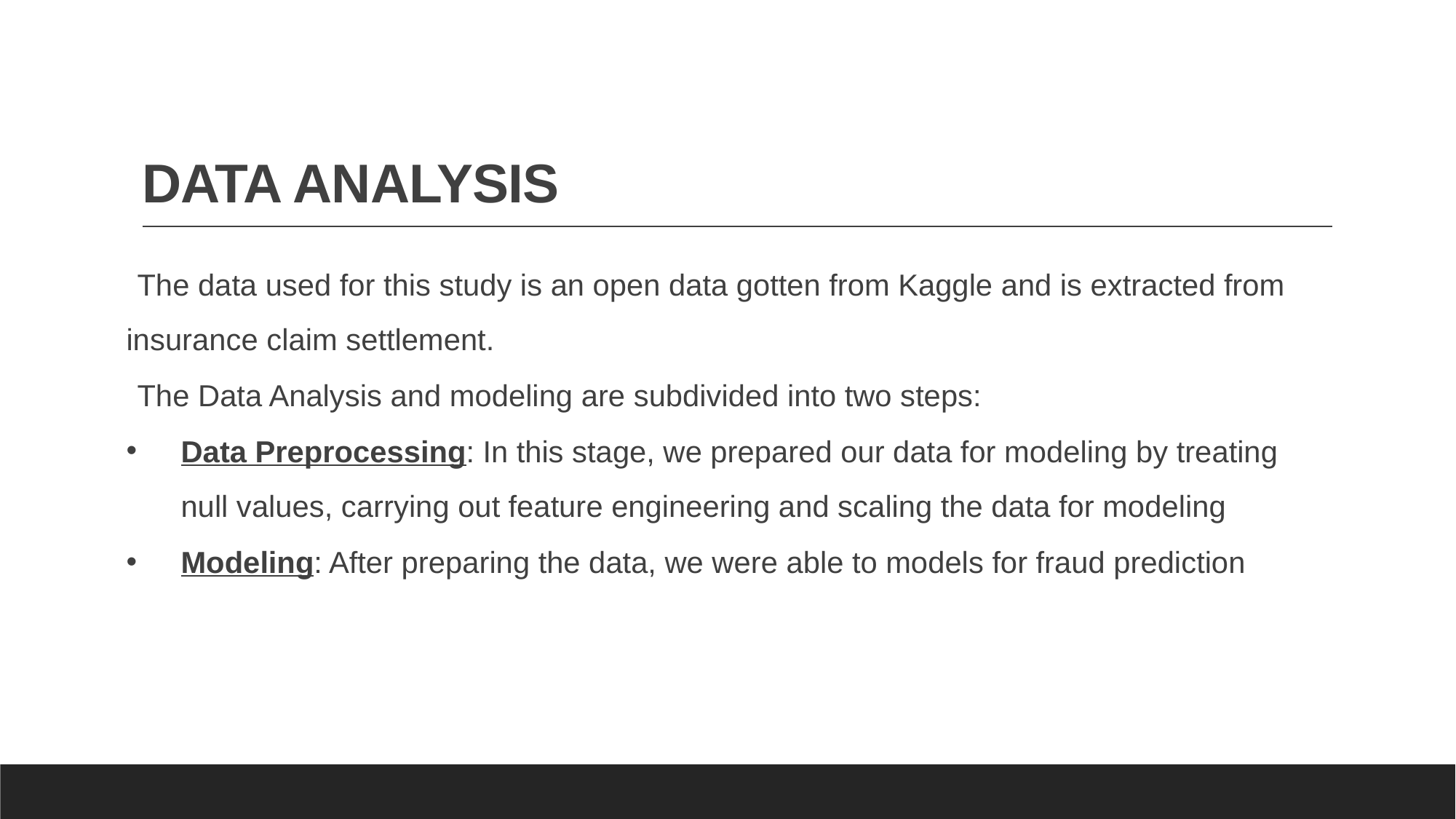

# DATA ANALYSIS
The data used for this study is an open data gotten from Kaggle and is extracted from insurance claim settlement.
The Data Analysis and modeling are subdivided into two steps:
Data Preprocessing: In this stage, we prepared our data for modeling by treating null values, carrying out feature engineering and scaling the data for modeling
Modeling: After preparing the data, we were able to models for fraud prediction